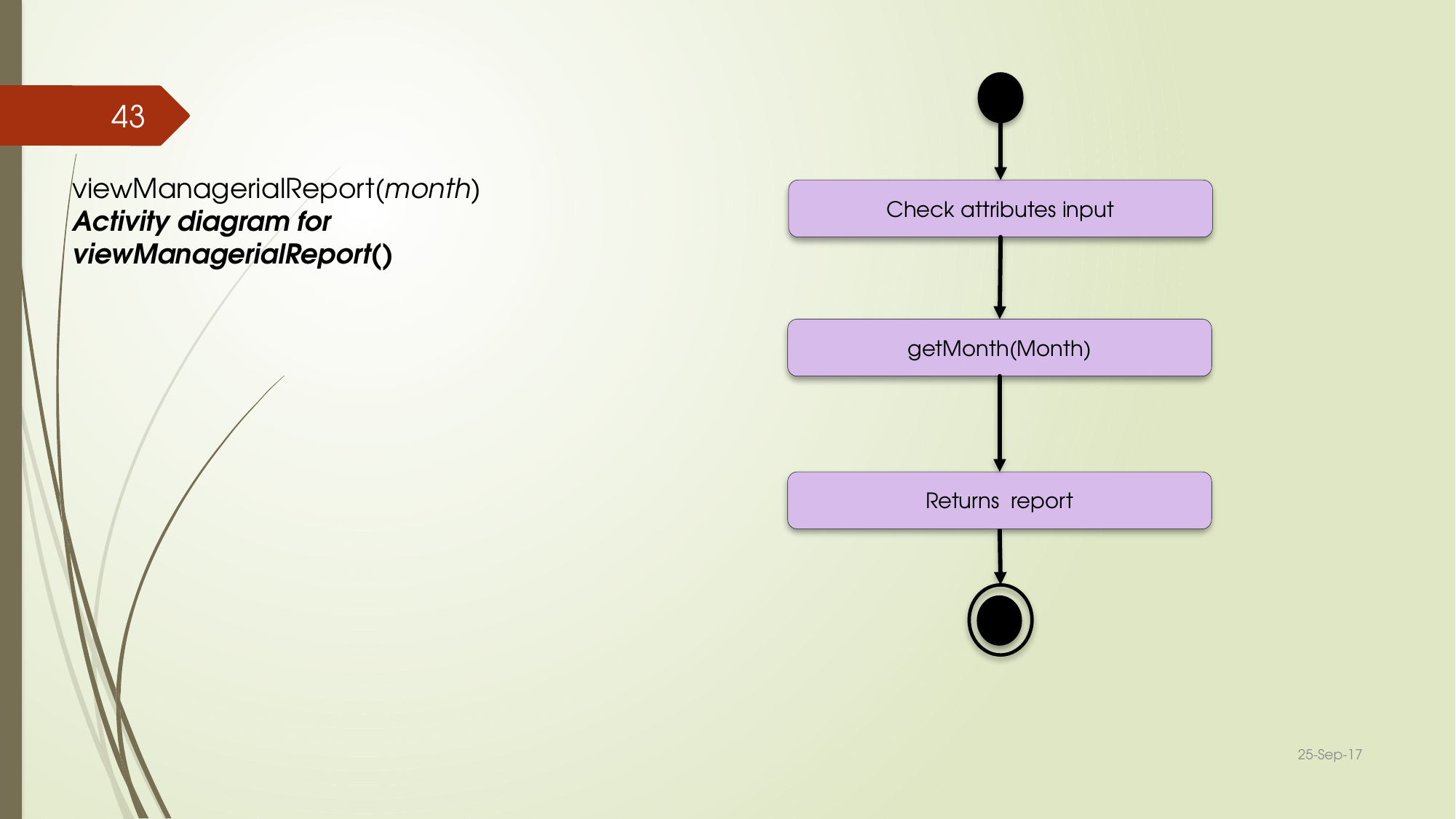

43
viewManagerialReport(month)
Activity diagram for viewManagerialReport()
Check attributes input
getMonth(Month)
Returns  report

25-Sep-17